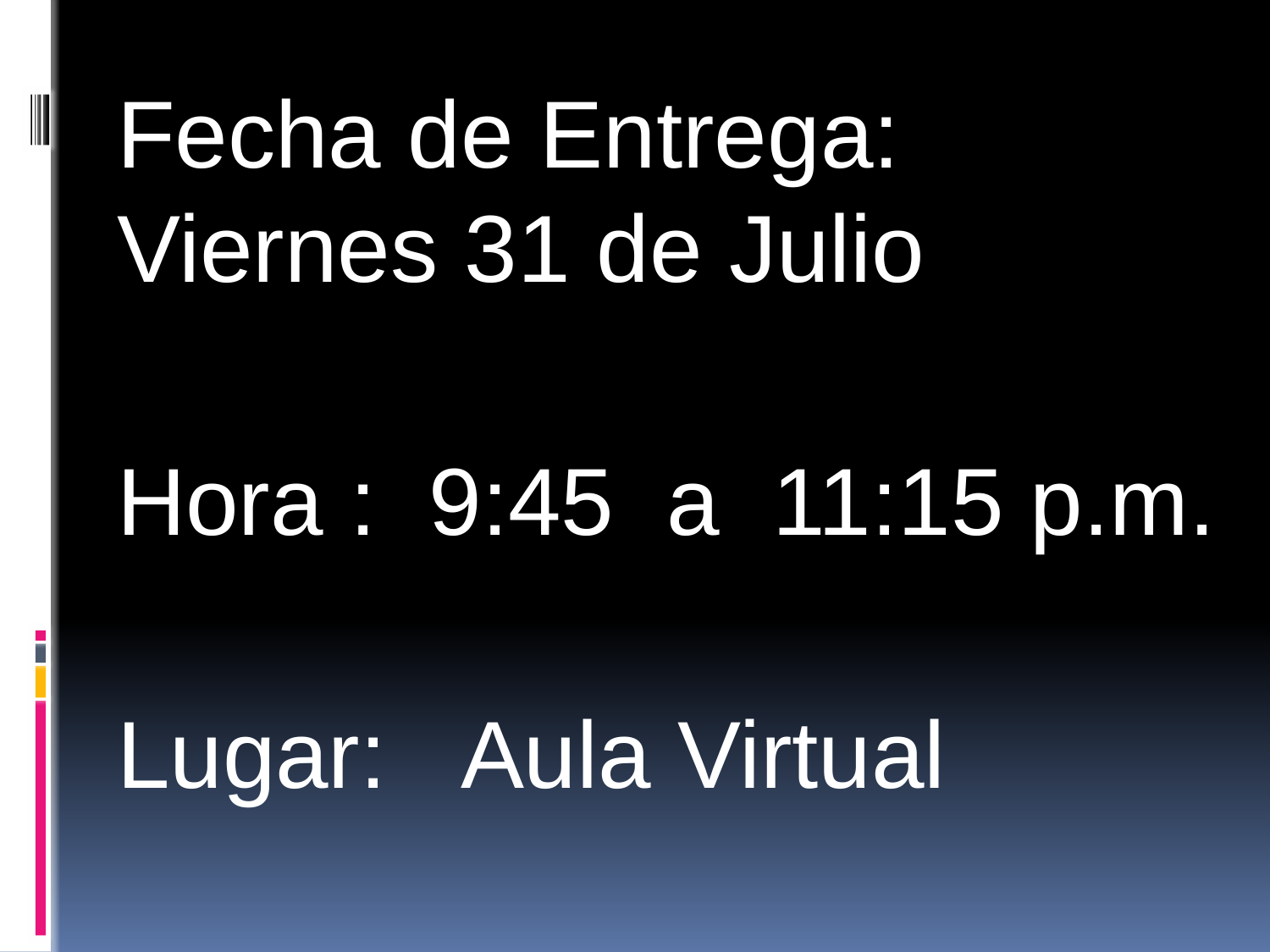

Fecha de Entrega:  Viernes 31 de Julio

Hora :  9:45  a  11:15 p.m.

Lugar:   Aula Virtual